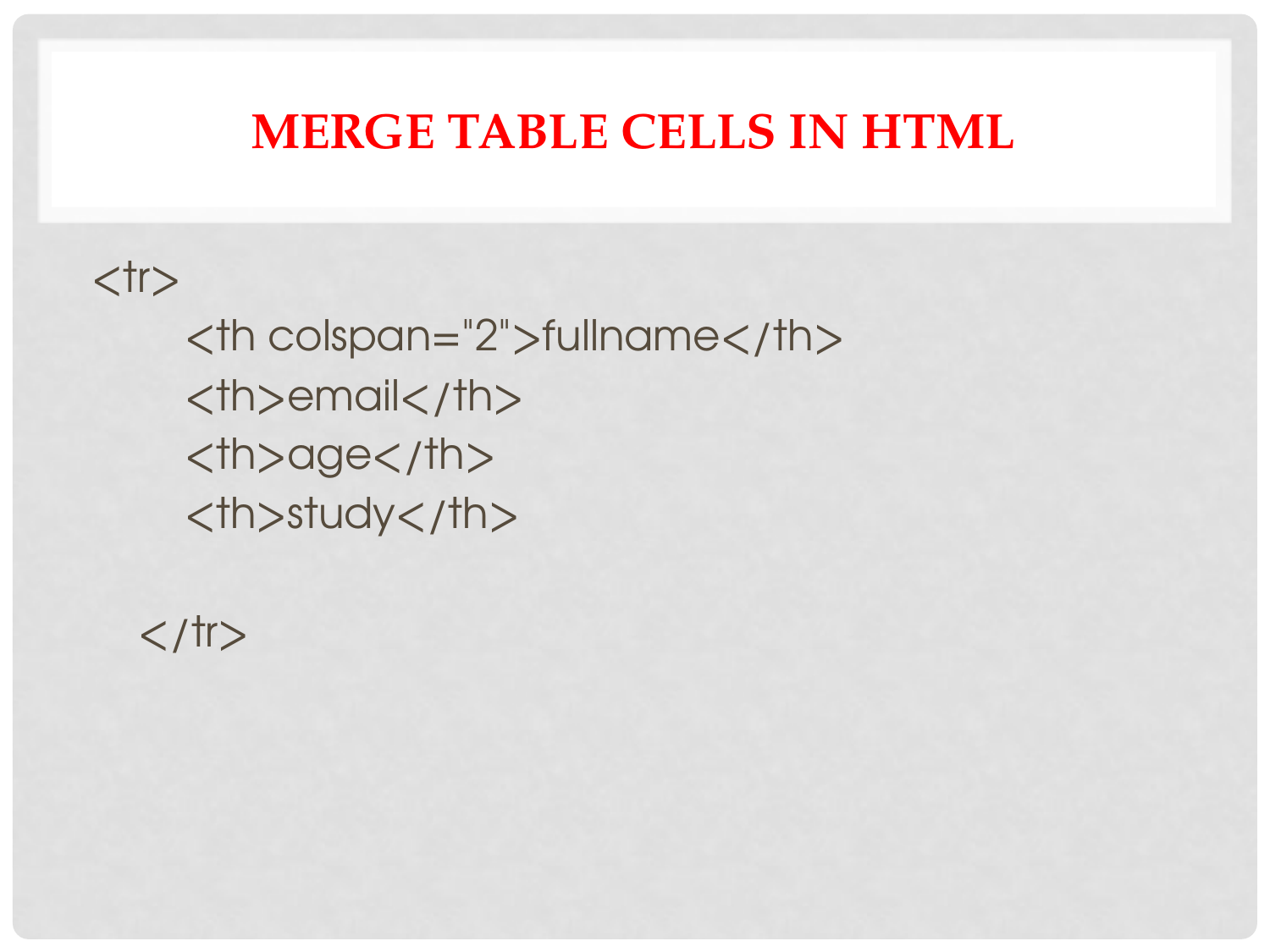

# merge table cells in HTML
<tr>
        <th colspan="2">fullname</th>
        <th>email</th>
        <th>age</th>
        <th>study</th>

    </tr>